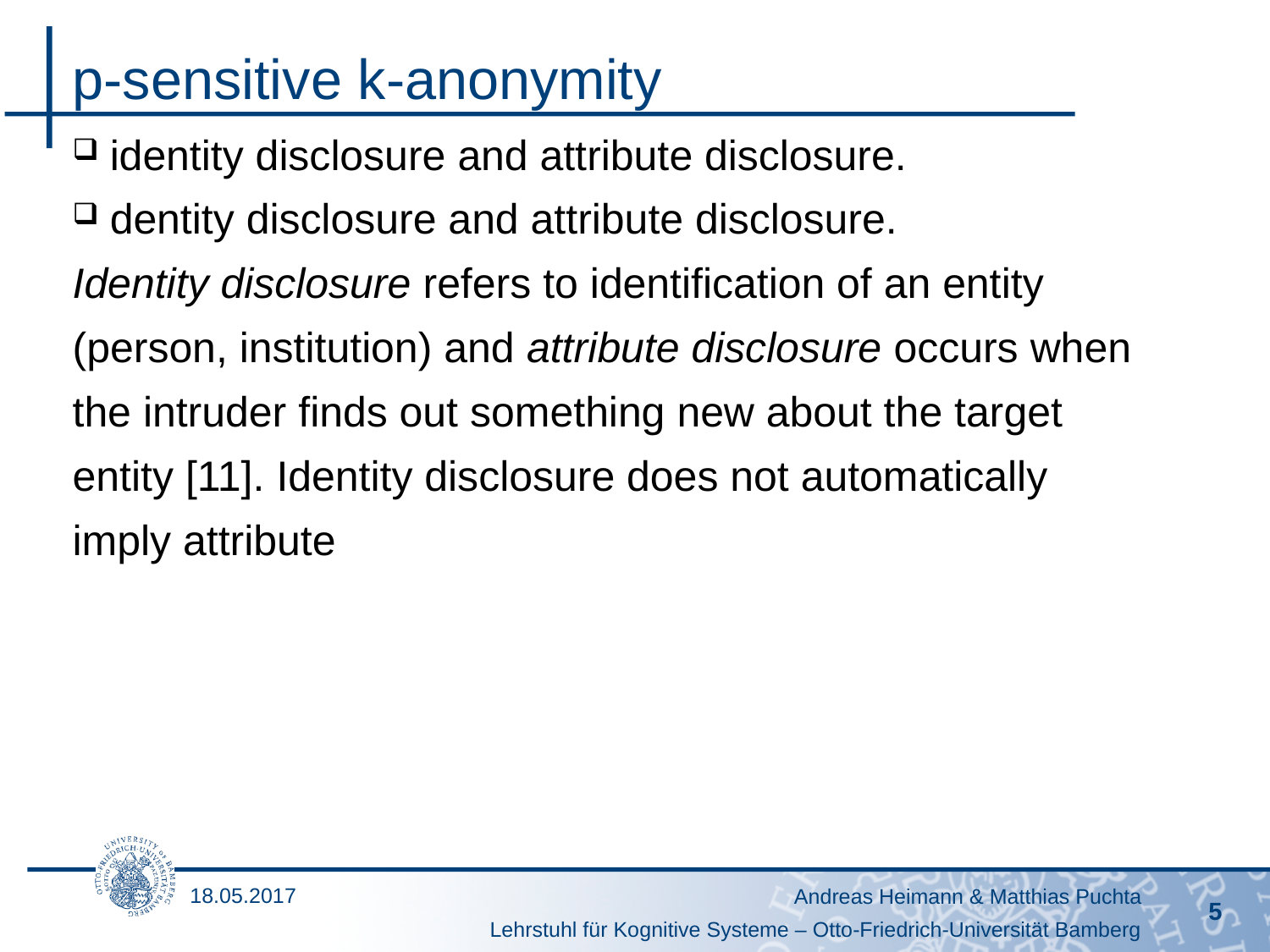

# p-sensitive k-anonymity
identity disclosure and attribute disclosure.
dentity disclosure and attribute disclosure.
Identity disclosure refers to identification of an entity
(person, institution) and attribute disclosure occurs when
the intruder finds out something new about the target
entity [11]. Identity disclosure does not automatically
imply attribute
18.05.2017
Andreas Heimann & Matthias Puchta
5